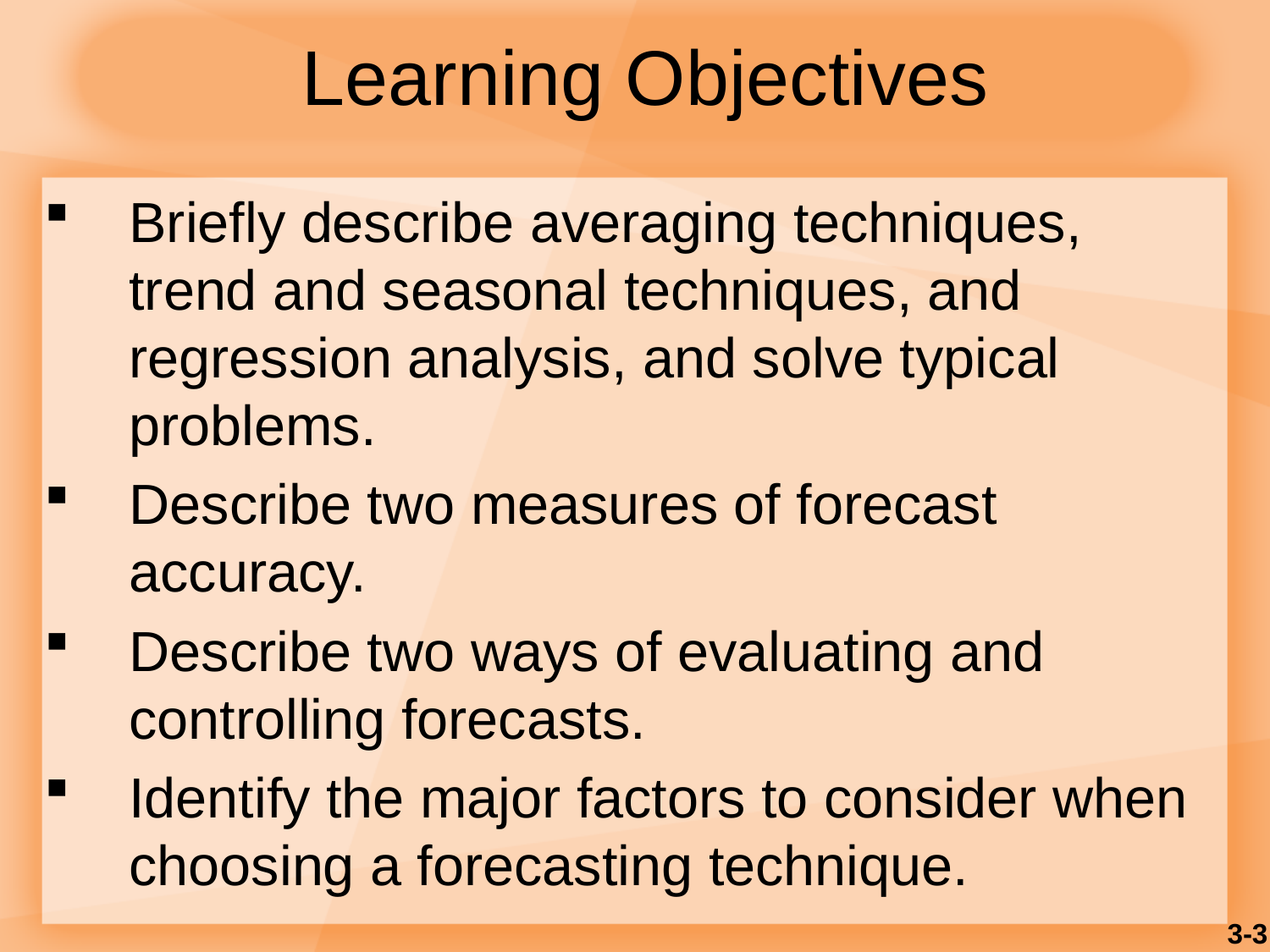

# Learning Objectives
Briefly describe averaging techniques, trend and seasonal techniques, and regression analysis, and solve typical problems.
Describe two measures of forecast accuracy.
Describe two ways of evaluating and controlling forecasts.
Identify the major factors to consider when choosing a forecasting technique.
3-3